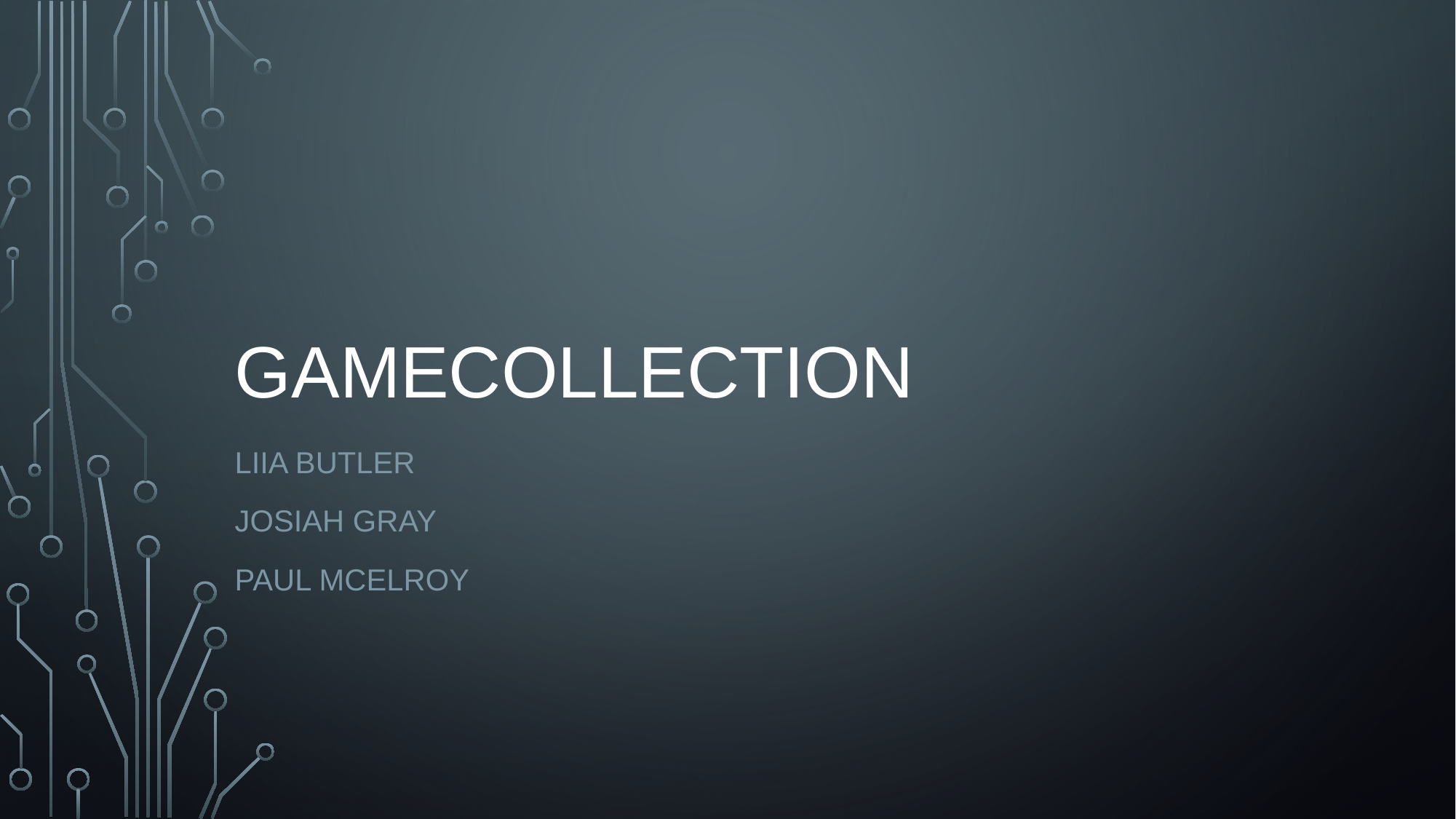

# GameCollection
Liia Butler
Josiah Gray
Paul McElroy